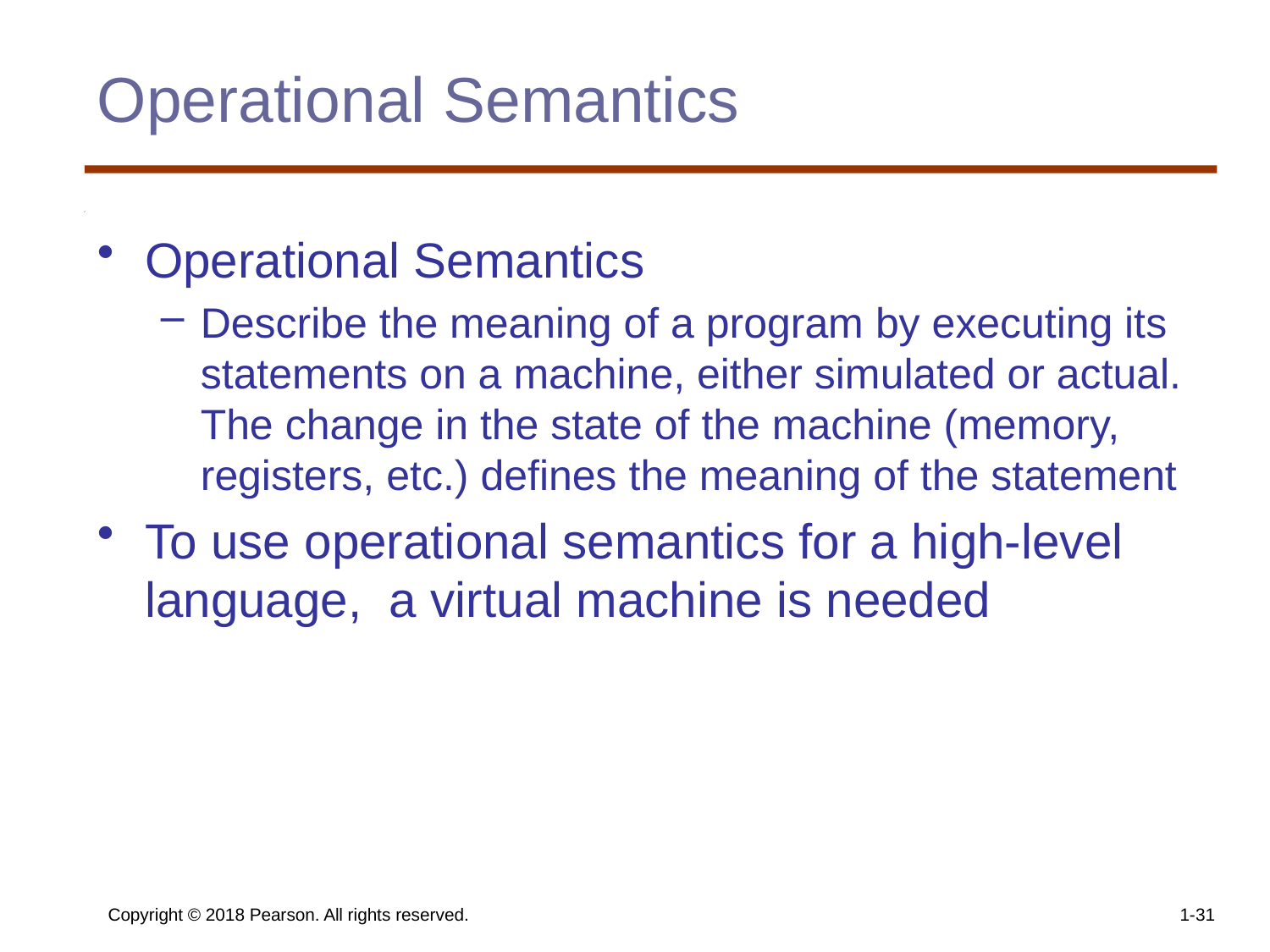

# Operational Semantics
Operational Semantics
Describe the meaning of a program by executing its statements on a machine, either simulated or actual.  The change in the state of the machine (memory, registers, etc.) defines the meaning of the statement
To use operational semantics for a high-level language,  a virtual machine is needed

Copyright © 2018 Pearson. All rights reserved.
1-31